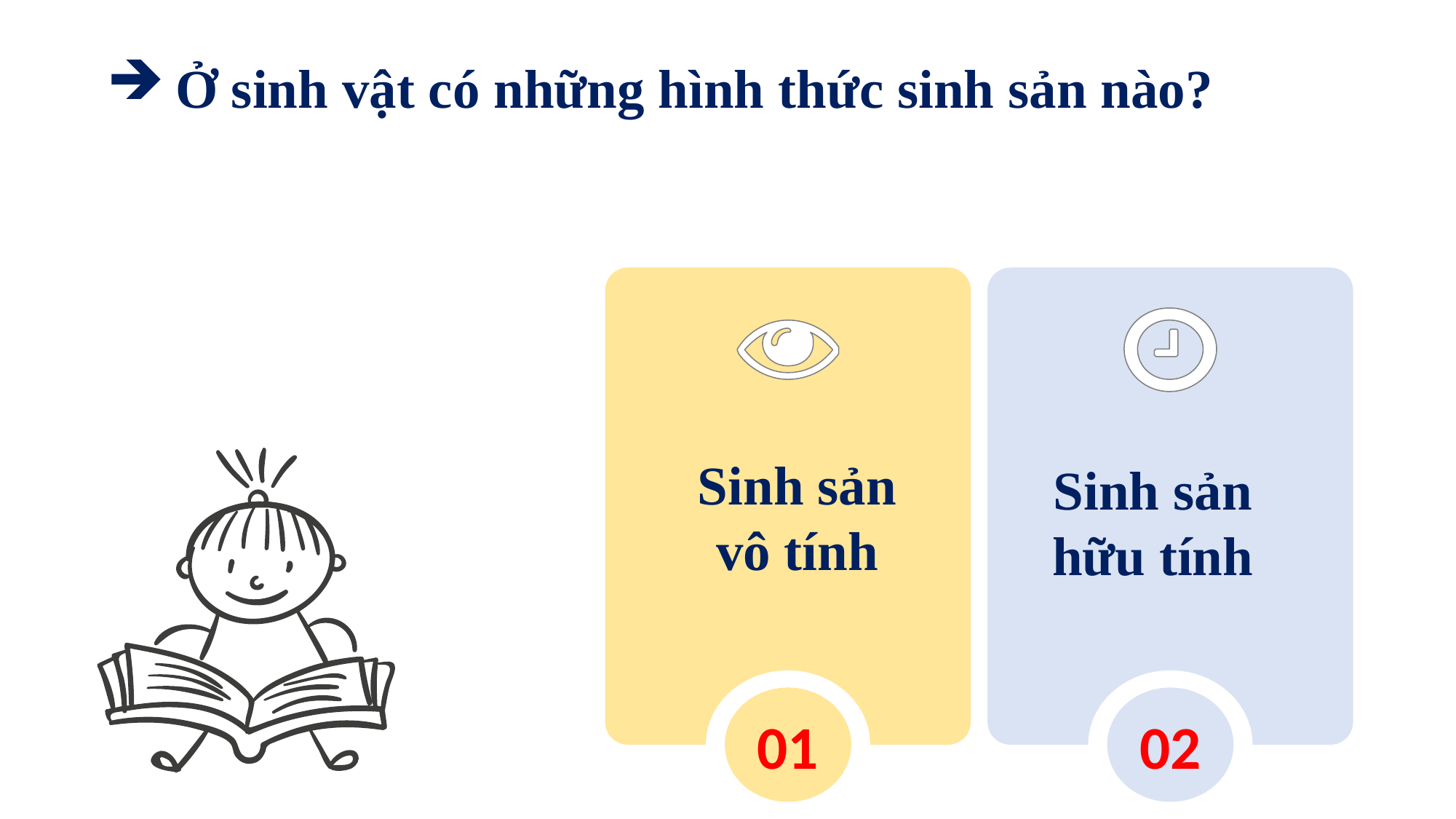

Ở sinh vật có những hình thức sinh sản nào?

01
02
Sinh sản
vô tính

Sinh sản
hữu tính